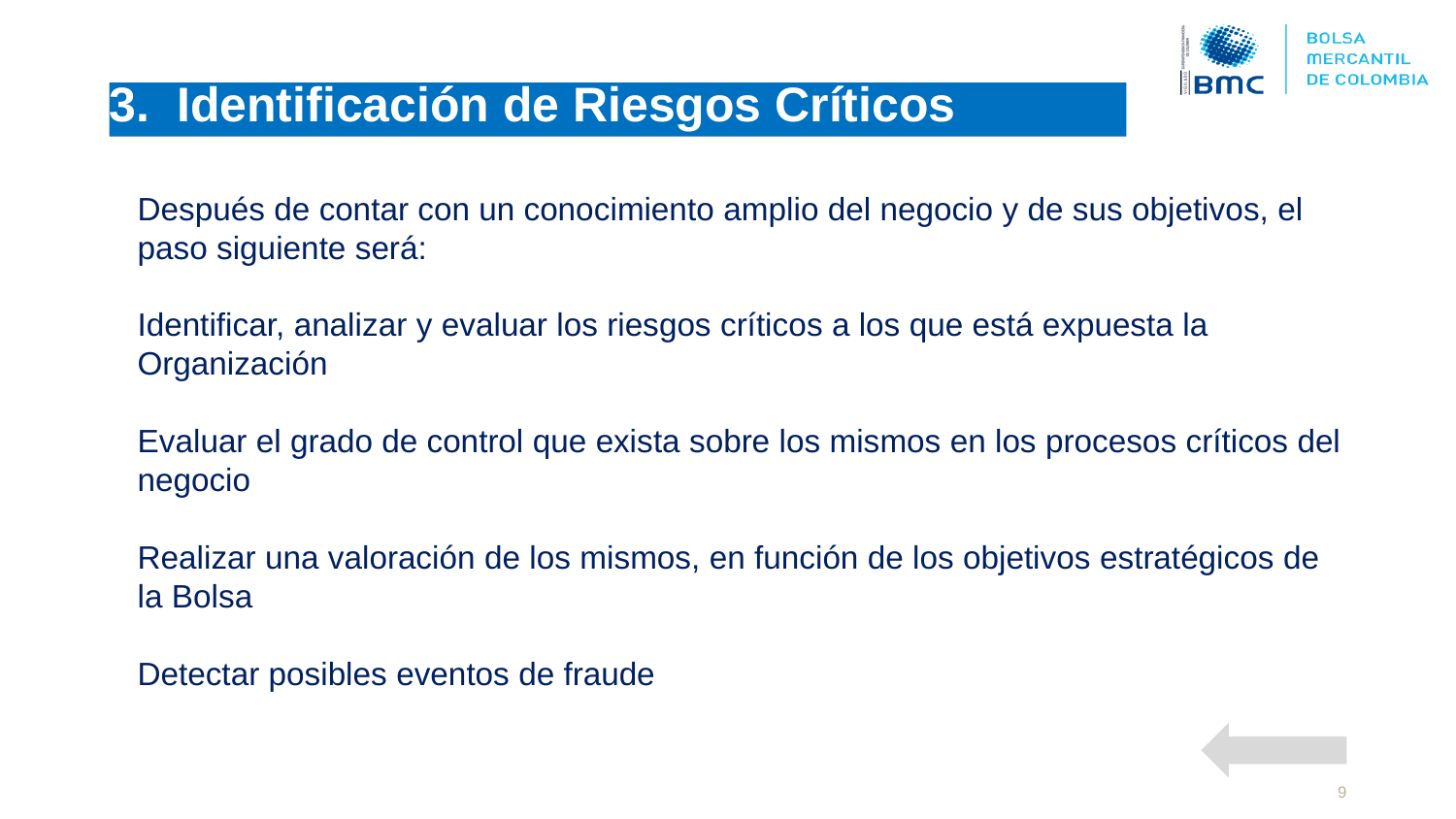

3.  Identificación de Riesgos Críticos
# Después de contar con un conocimiento amplio del negocio y de sus objetivos, el paso siguiente será: Identificar, analizar y evaluar los riesgos críticos a los que está expuesta la Organización Evaluar el grado de control que exista sobre los mismos en los procesos críticos del negocio Realizar una valoración de los mismos, en función de los objetivos estratégicos de la Bolsa Detectar posibles eventos de fraude